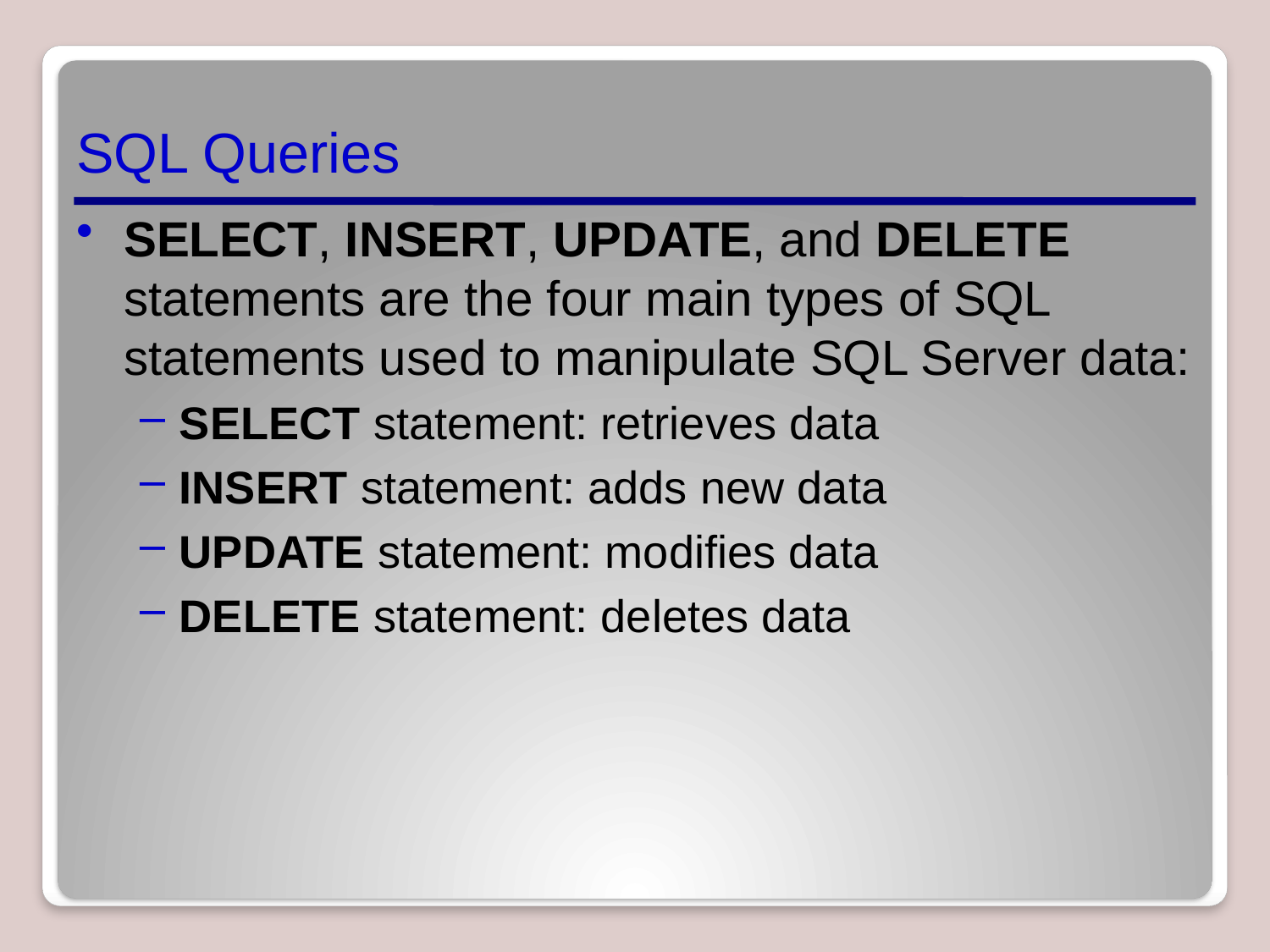

# SQL Queries
SELECT, INSERT, UPDATE, and DELETE statements are the four main types of SQL statements used to manipulate SQL Server data:
SELECT statement: retrieves data
INSERT statement: adds new data
UPDATE statement: modifies data
DELETE statement: deletes data